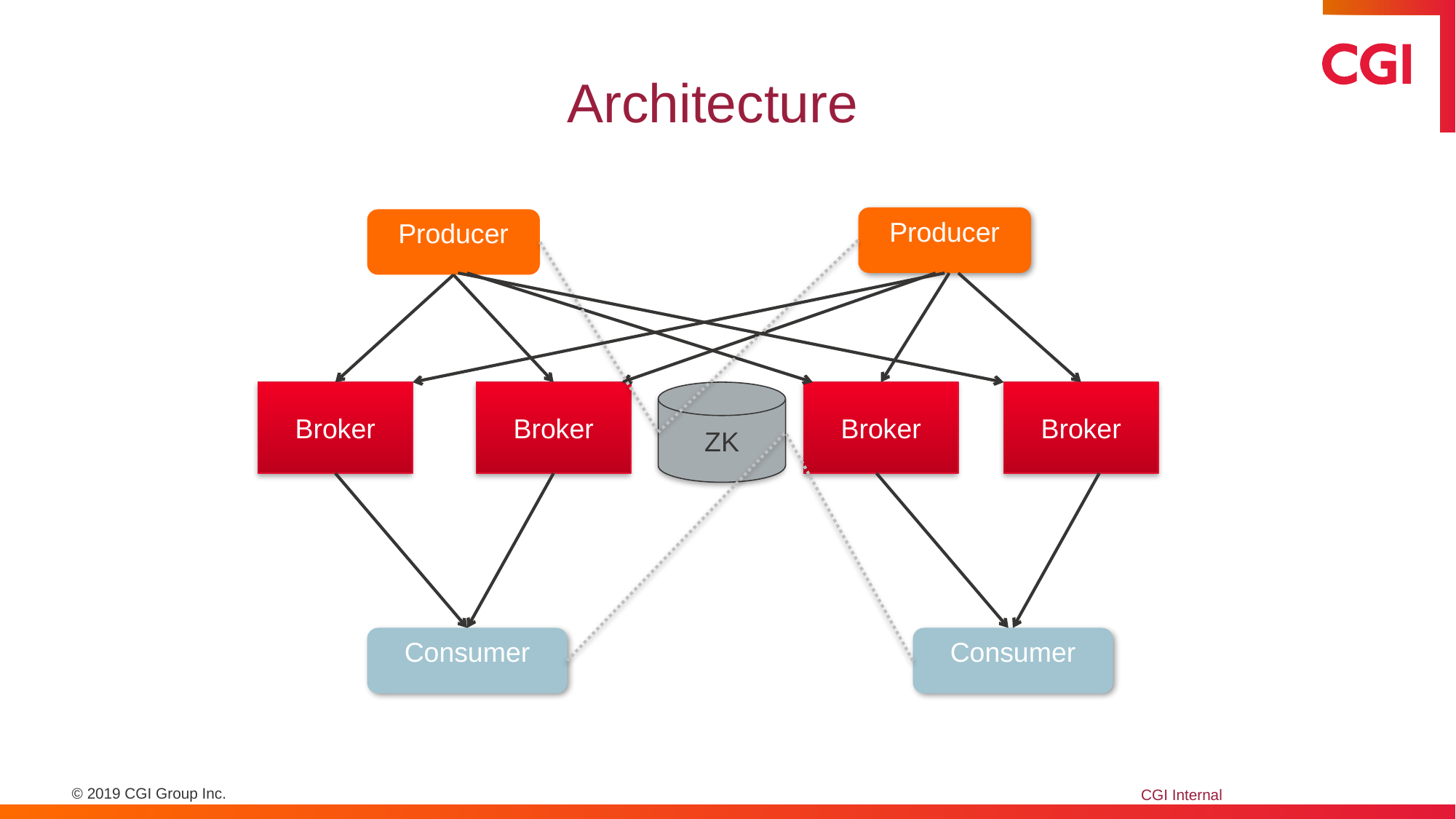

Architecture
Producer
Producer
Broker
Broker
ZK
Broker
Broker
Consumer
Consumer